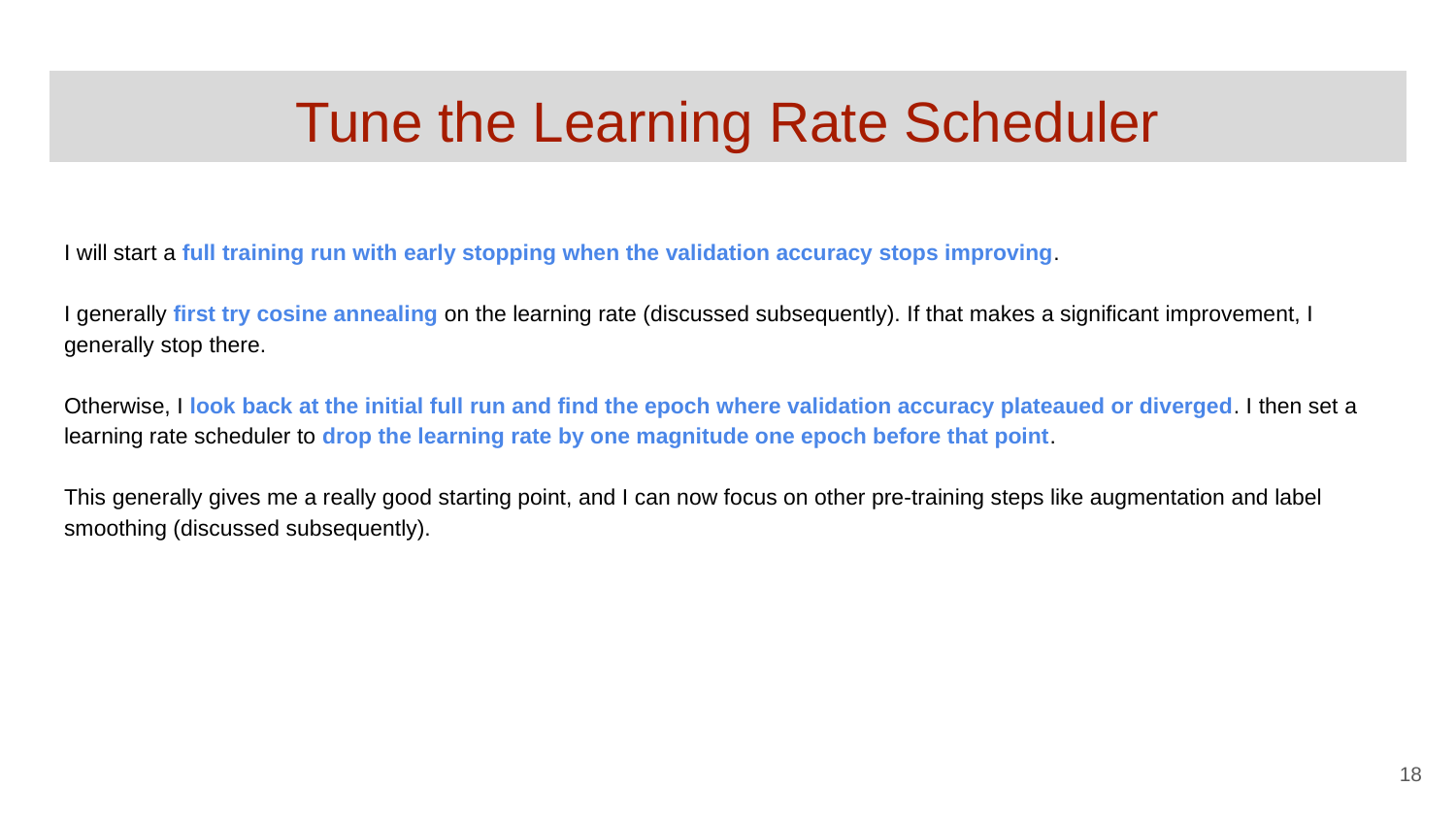

# Tune the Learning Rate Scheduler
I will start a full training run with early stopping when the validation accuracy stops improving.

I generally first try cosine annealing on the learning rate (discussed subsequently). If that makes a significant improvement, I generally stop there.

Otherwise, I look back at the initial full run and find the epoch where validation accuracy plateaued or diverged. I then set a learning rate scheduler to drop the learning rate by one magnitude one epoch before that point.

This generally gives me a really good starting point, and I can now focus on other pre-training steps like augmentation and label smoothing (discussed subsequently).

18